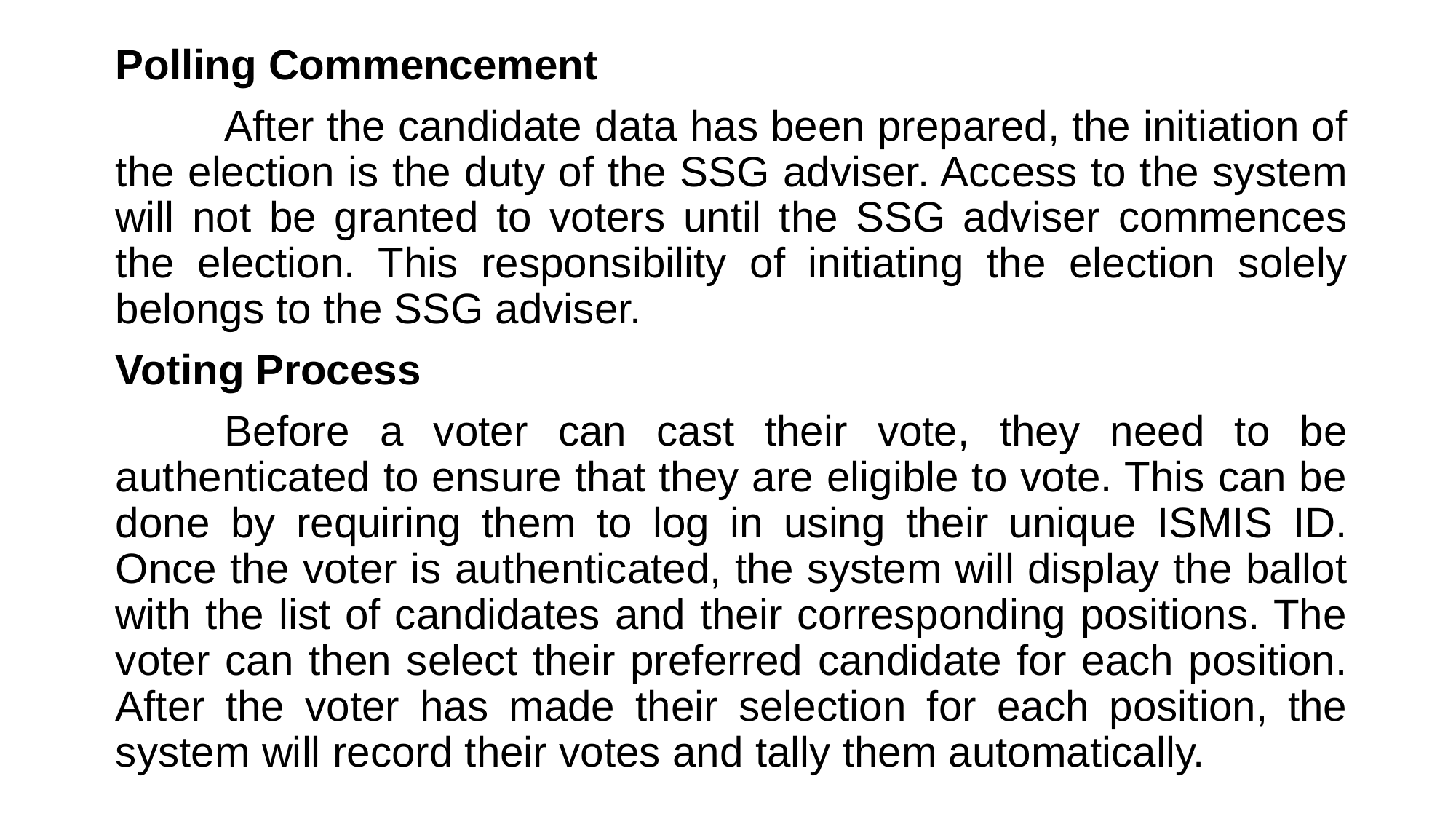

Polling Commencement
	After the candidate data has been prepared, the initiation of the election is the duty of the SSG adviser. Access to the system will not be granted to voters until the SSG adviser commences the election. This responsibility of initiating the election solely belongs to the SSG adviser.
Voting Process
	Before a voter can cast their vote, they need to be authenticated to ensure that they are eligible to vote. This can be done by requiring them to log in using their unique ISMIS ID. Once the voter is authenticated, the system will display the ballot with the list of candidates and their corresponding positions. The voter can then select their preferred candidate for each position. After the voter has made their selection for each position, the system will record their votes and tally them automatically.